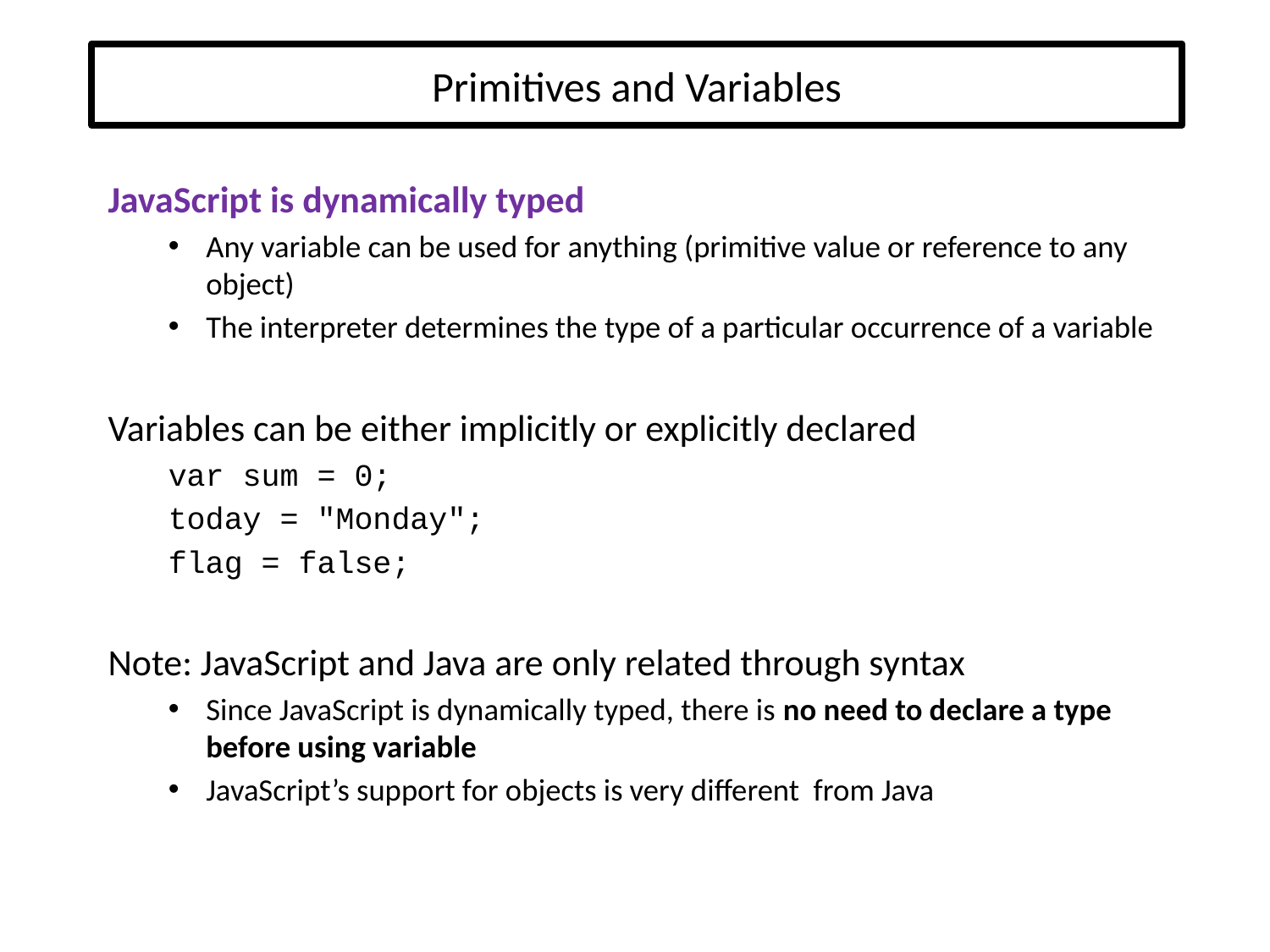

# Primitives and Variables
JavaScript is dynamically typed
Any variable can be used for anything (primitive value or reference to any object)
The interpreter determines the type of a particular occurrence of a variable

Variables can be either implicitly or explicitly declared
var sum = 0;
today = "Monday";
flag = false;

Note: JavaScript and Java are only related through syntax
Since JavaScript is dynamically typed, there is no need to declare a type before using variable
JavaScript’s support for objects is very different  from Java